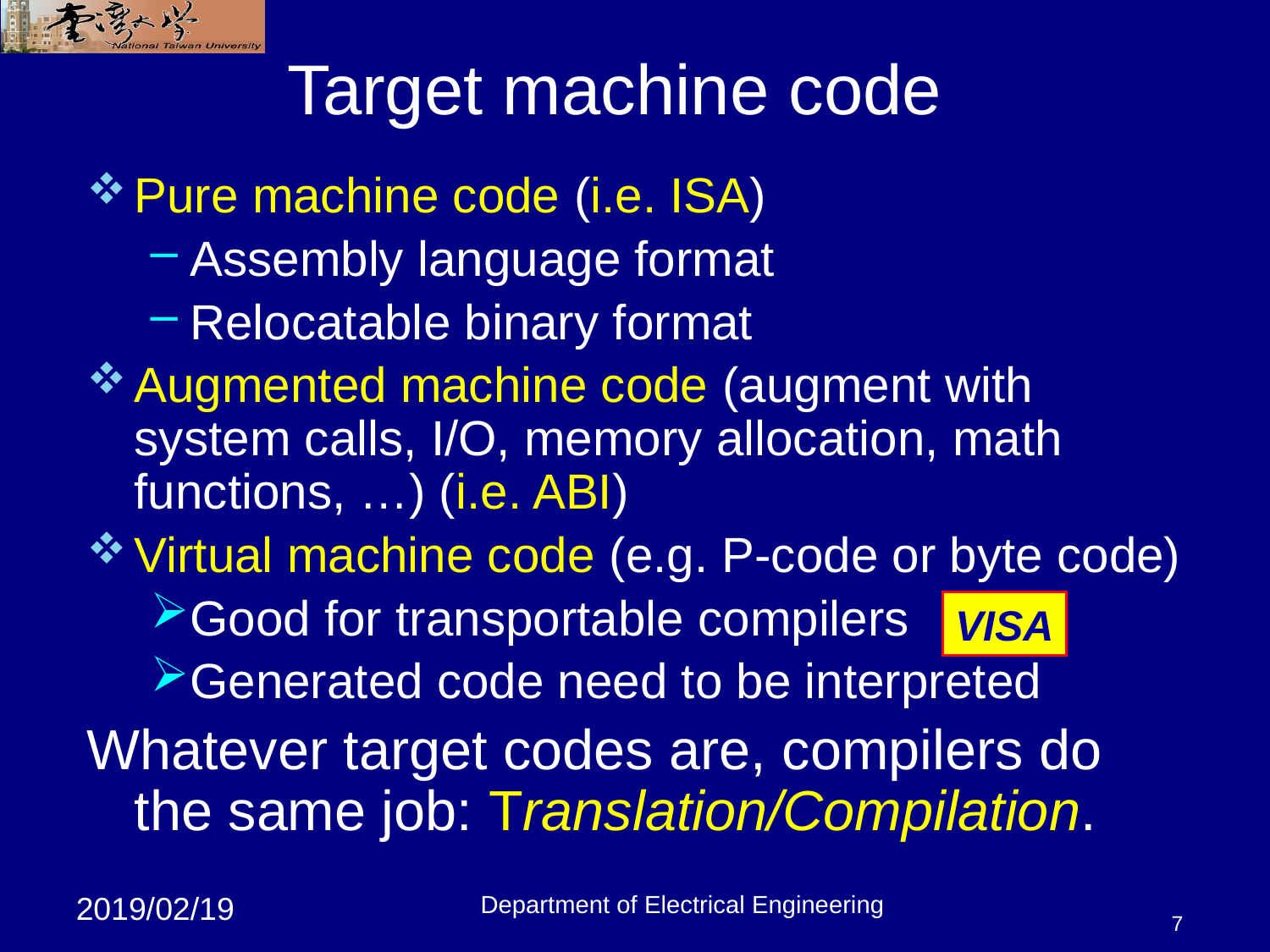

7
# Target machine code
Pure machine code (i.e. ISA)
Assembly language format
Relocatable binary format
Augmented machine code (augment with system calls, I/O, memory allocation, math functions, …) (i.e. ABI)
Virtual machine code (e.g. P-code or byte code)
Good for transportable compilers
Generated code need to be interpreted
Whatever target codes are, compilers do the same job: Translation/Compilation.

VISA
Department of Electrical Engineering